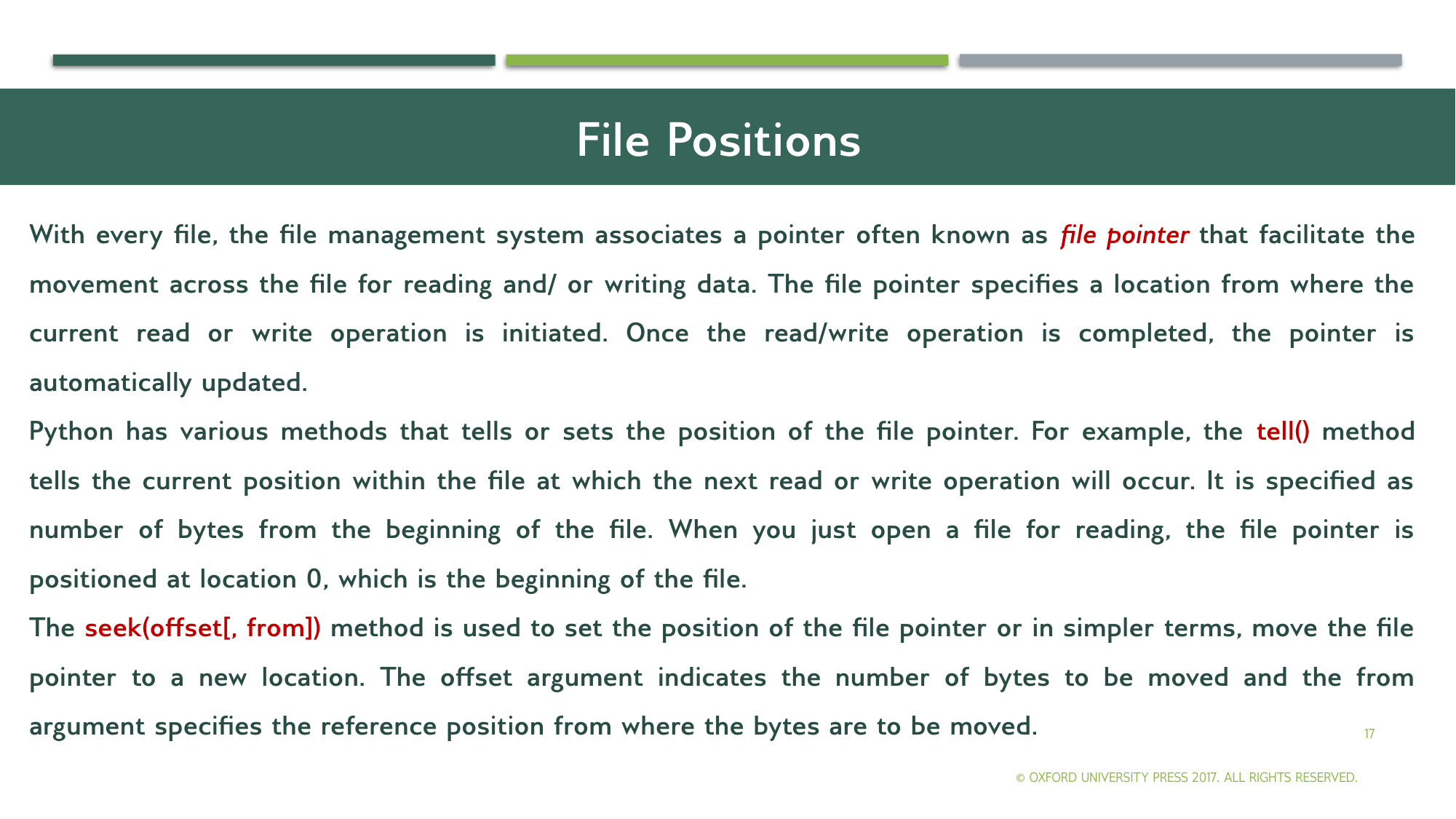

File Positions
With every file, the file management system associates a pointer often known as file pointer that facilitate the movement across the file for reading and/ or writing data. The file pointer specifies a location from where the current read or write operation is initiated. Once the read/write operation is completed, the pointer is automatically updated.
Python has various methods that tells or sets the position of the file pointer. For example, the tell() method tells the current position within the file at which the next read or write operation will occur. It is specified as number of bytes from the beginning of the file. When you just open a file for reading, the file pointer is positioned at location 0, which is the beginning of the file.
The seek(offset[, from]) method is used to set the position of the file pointer or in simpler terms, move the file pointer to a new location. The offset argument indicates the number of bytes to be moved and the from argument specifies the reference position from where the bytes are to be moved.
17
© Oxford University Press 2017. All rights reserved.